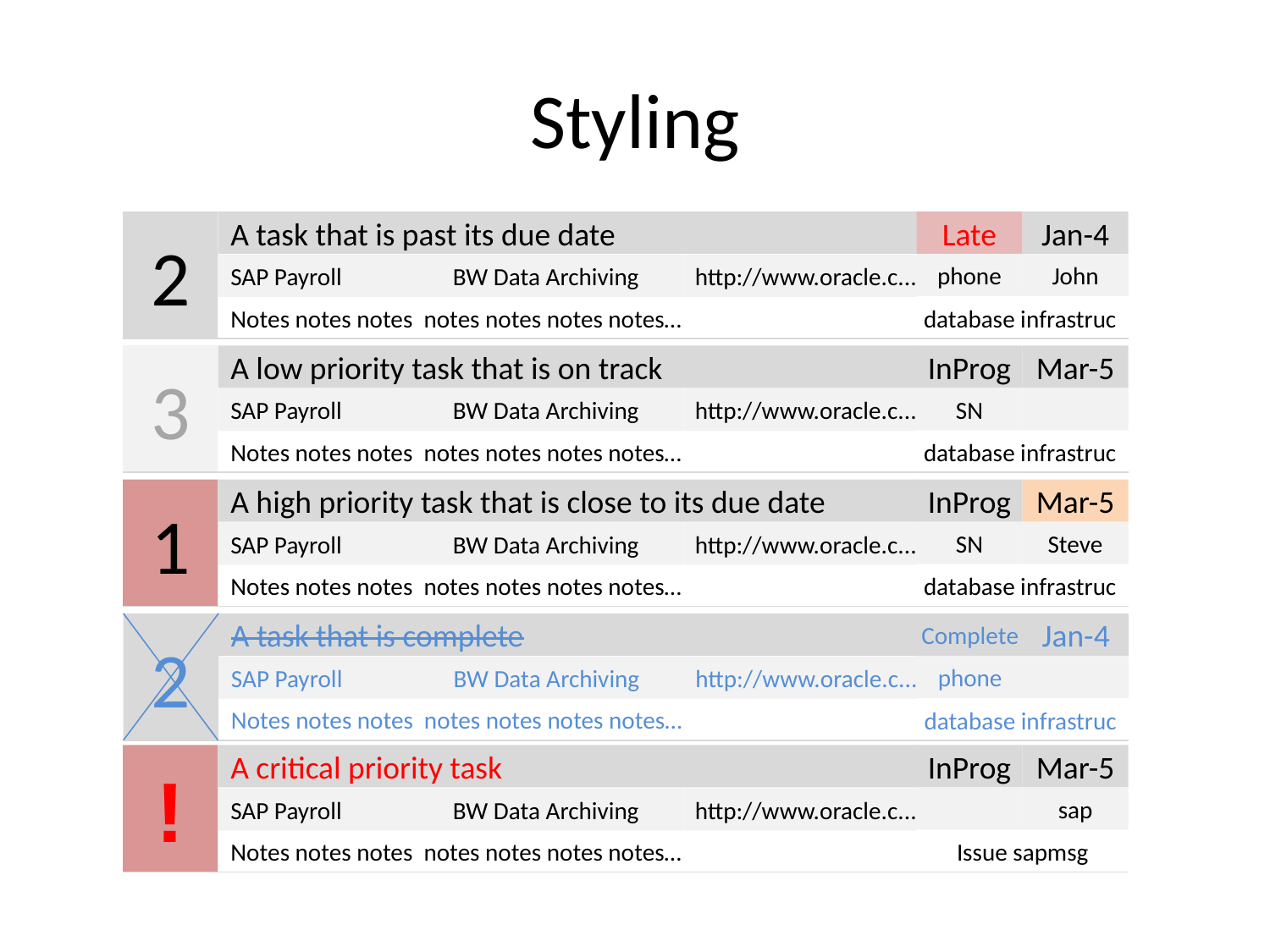

# Styling
2
A task that is past its due date
Late
Jan-4
phone
John
SAP Payroll
BW Data Archiving
http://www.oracle.c...
Notes notes notes  notes notes notes notes…
database infrastruc

3
A low priority task that is on track
InProg
Mar-5
SN

SAP Payroll
BW Data Archiving
http://www.oracle.c...
Notes notes notes  notes notes notes notes…
database infrastruc

1
A high priority task that is close to its due date
InProg
Mar-5
SN
Steve
SAP Payroll
BW Data Archiving
http://www.oracle.c...
Notes notes notes  notes notes notes notes…
database infrastruc

2
A task that is complete
Complete
Jan-4
phone

SAP Payroll
BW Data Archiving
http://www.oracle.c...
Notes notes notes  notes notes notes notes…
database infrastruc

!
A critical priority task
InProg
Mar-5

sap
SAP Payroll
BW Data Archiving
http://www.oracle.c...
Notes notes notes  notes notes notes notes…
Issue sapmsg